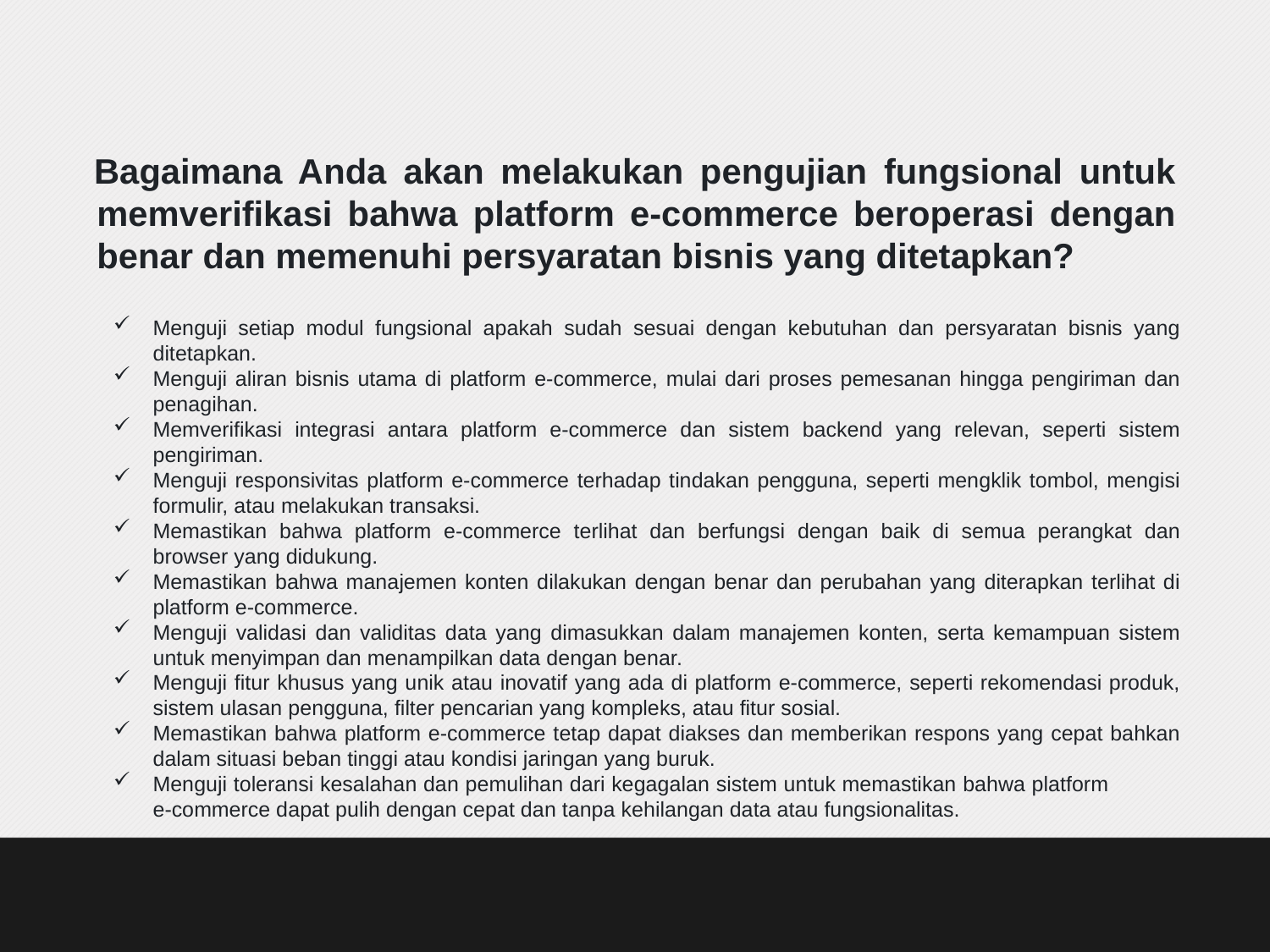

Bagaimana Anda akan melakukan pengujian fungsional untuk memverifikasi bahwa platform e-commerce beroperasi dengan benar dan memenuhi persyaratan bisnis yang ditetapkan?
Menguji setiap modul fungsional apakah sudah sesuai dengan kebutuhan dan persyaratan bisnis yang ditetapkan.
Menguji aliran bisnis utama di platform e-commerce, mulai dari proses pemesanan hingga pengiriman dan penagihan.
Memverifikasi integrasi antara platform e-commerce dan sistem backend yang relevan, seperti sistem pengiriman.
Menguji responsivitas platform e-commerce terhadap tindakan pengguna, seperti mengklik tombol, mengisi formulir, atau melakukan transaksi.
Memastikan bahwa platform e-commerce terlihat dan berfungsi dengan baik di semua perangkat dan browser yang didukung.
Memastikan bahwa manajemen konten dilakukan dengan benar dan perubahan yang diterapkan terlihat di platform e-commerce.
Menguji validasi dan validitas data yang dimasukkan dalam manajemen konten, serta kemampuan sistem untuk menyimpan dan menampilkan data dengan benar.
Menguji fitur khusus yang unik atau inovatif yang ada di platform e-commerce, seperti rekomendasi produk, sistem ulasan pengguna, filter pencarian yang kompleks, atau fitur sosial.
Memastikan bahwa platform e-commerce tetap dapat diakses dan memberikan respons yang cepat bahkan dalam situasi beban tinggi atau kondisi jaringan yang buruk.
Menguji toleransi kesalahan dan pemulihan dari kegagalan sistem untuk memastikan bahwa platform            e-commerce dapat pulih dengan cepat dan tanpa kehilangan data atau fungsionalitas.